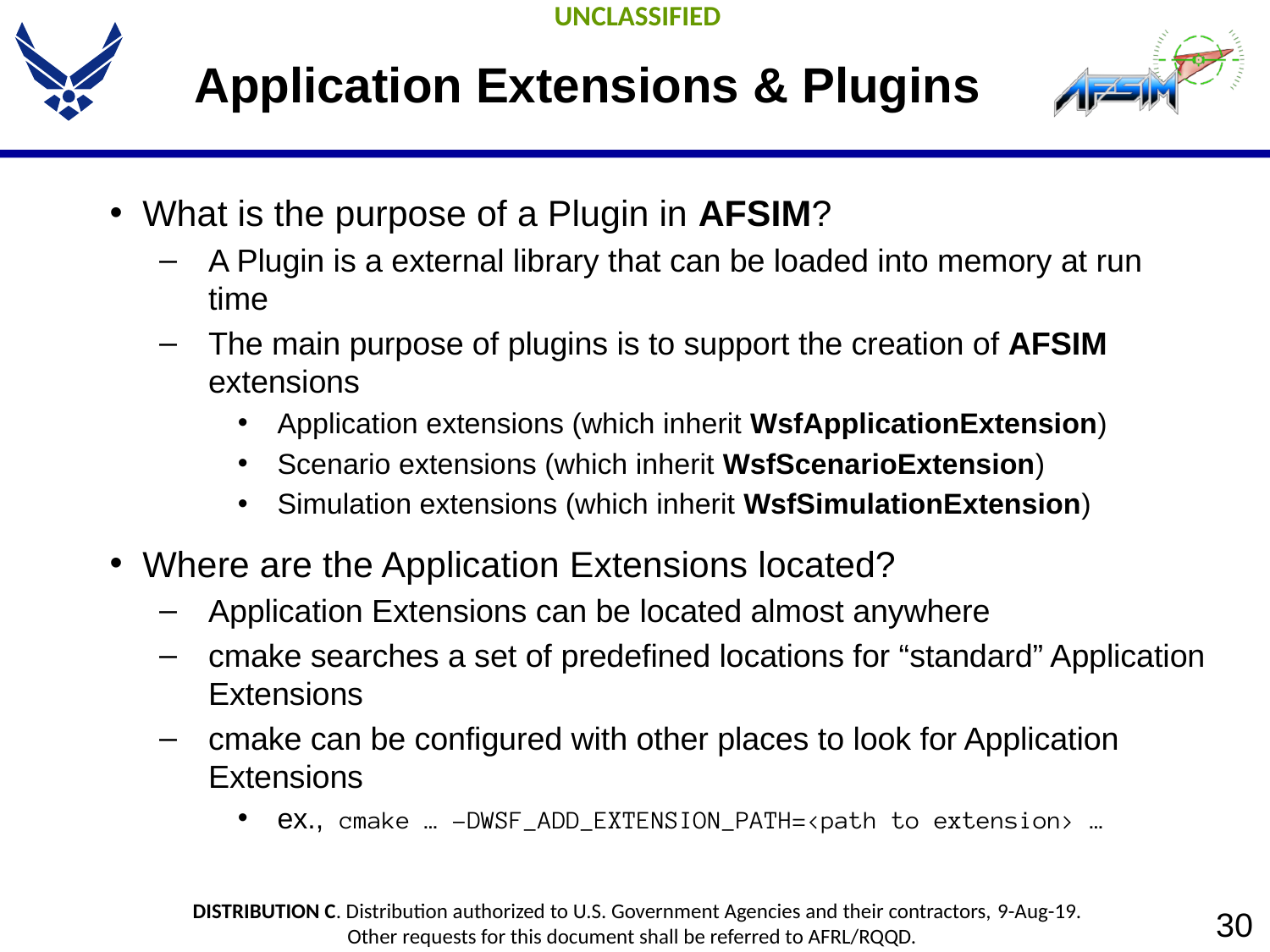

# Application Extensions & Plugins
What is the purpose of a Plugin in AFSIM?
A Plugin is a external library that can be loaded into memory at run time
The main purpose of plugins is to support the creation of AFSIM extensions
Application extensions (which inherit WsfApplicationExtension)
Scenario extensions (which inherit WsfScenarioExtension)
Simulation extensions (which inherit WsfSimulationExtension)
Where are the Application Extensions located?
Application Extensions can be located almost anywhere
cmake searches a set of predefined locations for “standard” Application Extensions
cmake can be configured with other places to look for Application Extensions
ex.,  cmake … -DWSF_ADD_EXTENSION_PATH=<path to extension> …